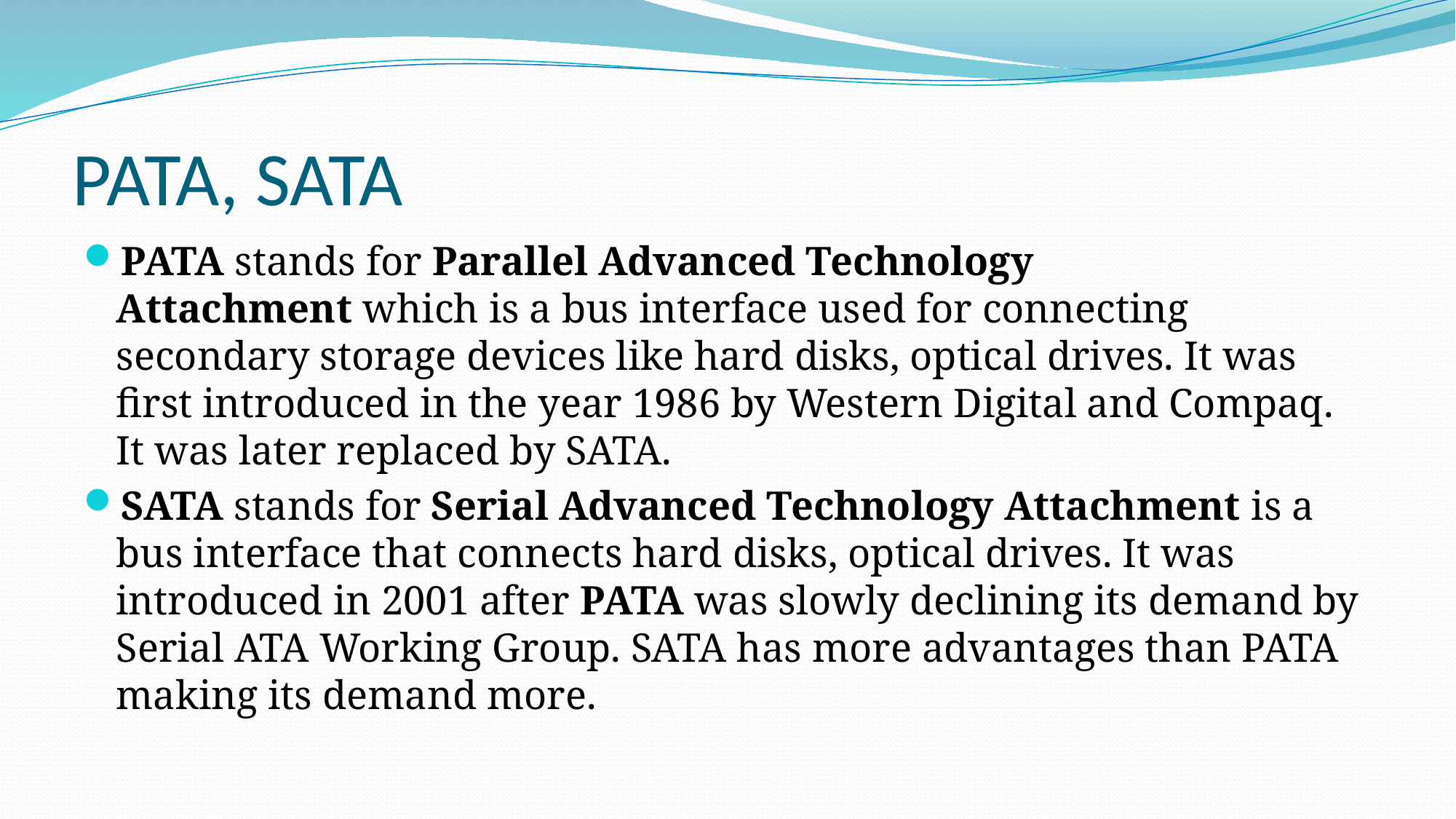

# PATA, SATA
PATA stands for Parallel Advanced Technology Attachment which is a bus interface used for connecting secondary storage devices like hard disks, optical drives. It was first introduced in the year 1986 by Western Digital and Compaq. It was later replaced by SATA.
SATA stands for Serial Advanced Technology Attachment is a bus interface that connects hard disks, optical drives. It was introduced in 2001 after PATA was slowly declining its demand by Serial ATA Working Group. SATA has more advantages than PATA making its demand more.